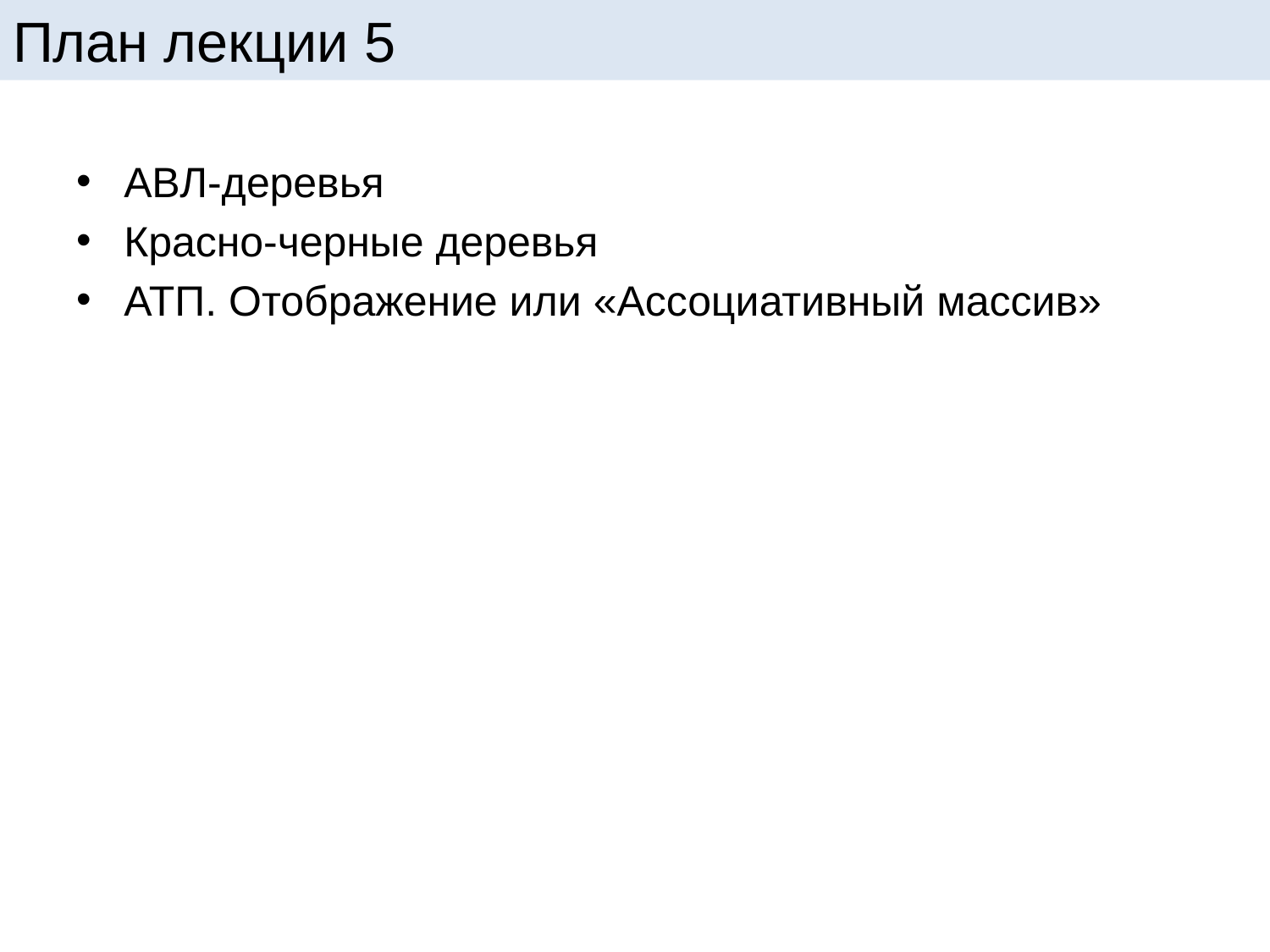

# План лекции 5
АВЛ-деревья
Красно-черные деревья
АТП. Отображение или «Ассоциативный массив»